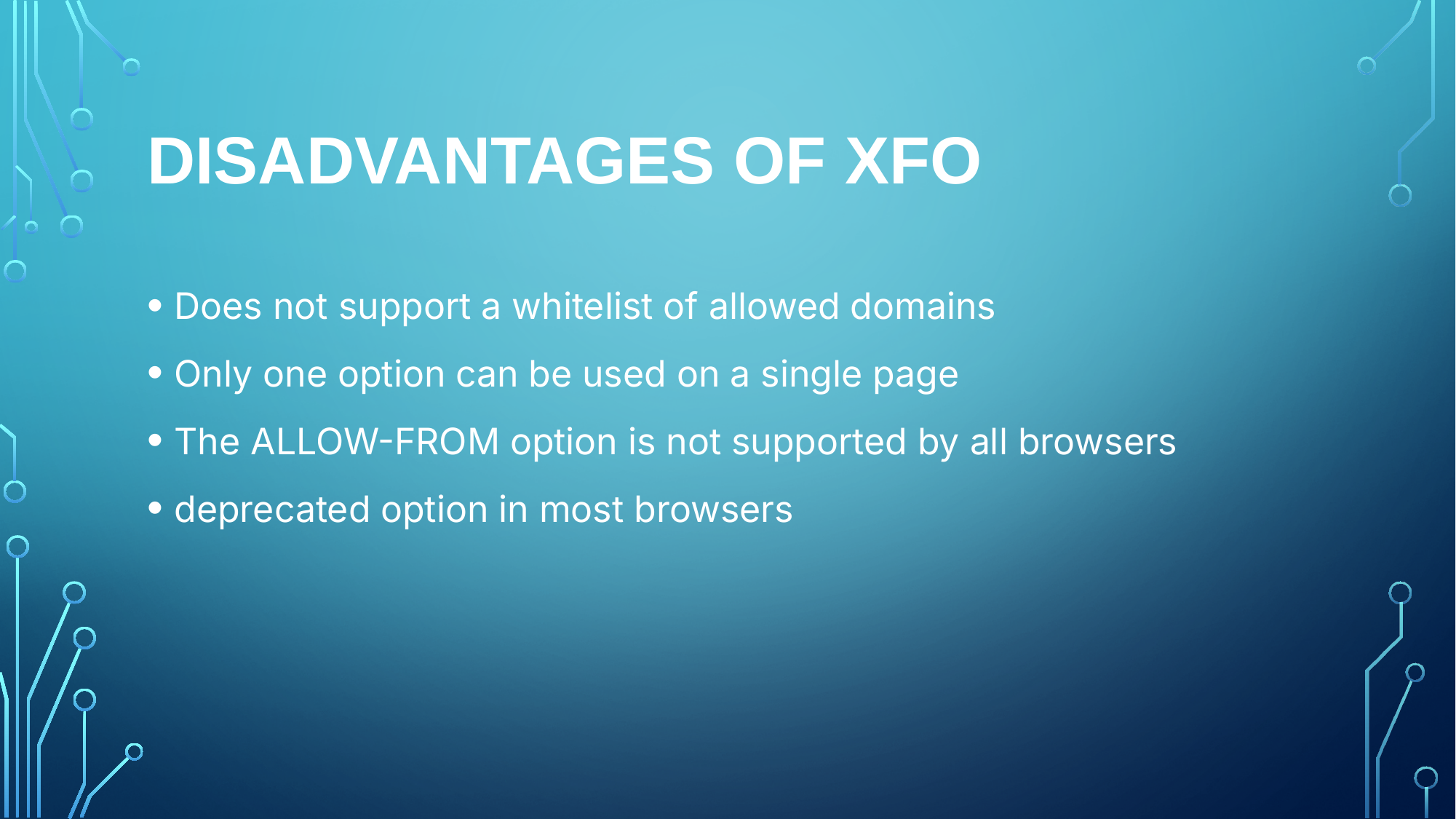

# disAdvantages of xfo
Does not support a whitelist of allowed domains
Only one option can be used on a single page
The ALLOW-FROM option is not supported by all browsers
deprecated option in most browsers